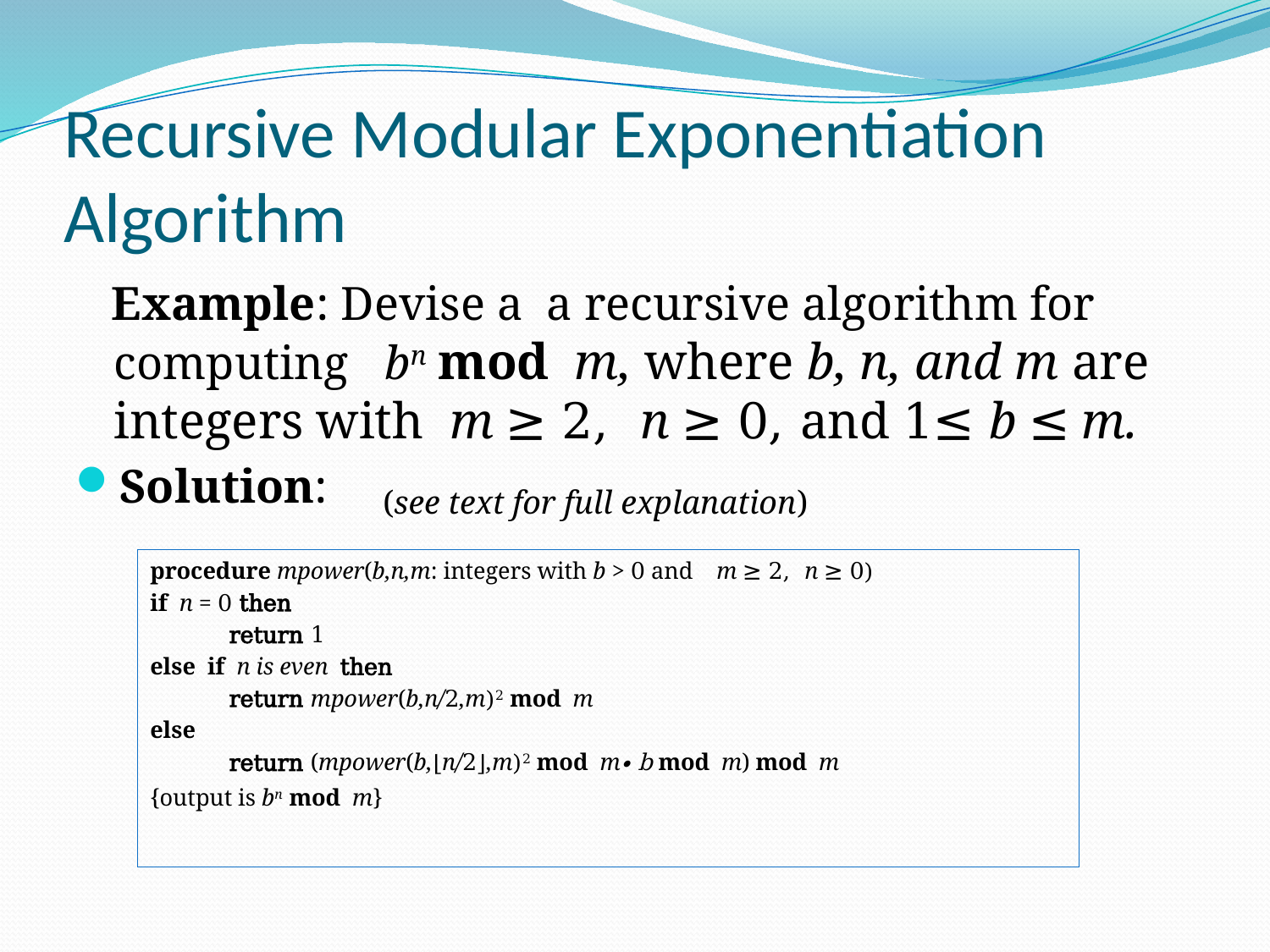

# Recursive Modular Exponentiation Algorithm
   Example: Devise a  a recursive algorithm for computing   bn mod  m, where b, n, and m are integers with  m ≥ 2,  n ≥ 0, and 1≤ b ≤ m.
Solution:
(see text for full explanation)
procedure mpower(b,n,m: integers with b > 0 and    m ≥ 2,  n ≥ 0)
if  n = 0 then
           return 1
else  if  n is even  then
           return mpower(b,n/2,m)2 mod  m
else
           return (mpower(b,⌊n/2⌋,m)2 mod  m∙ b mod  m) mod  m
{output is bn mod  m}